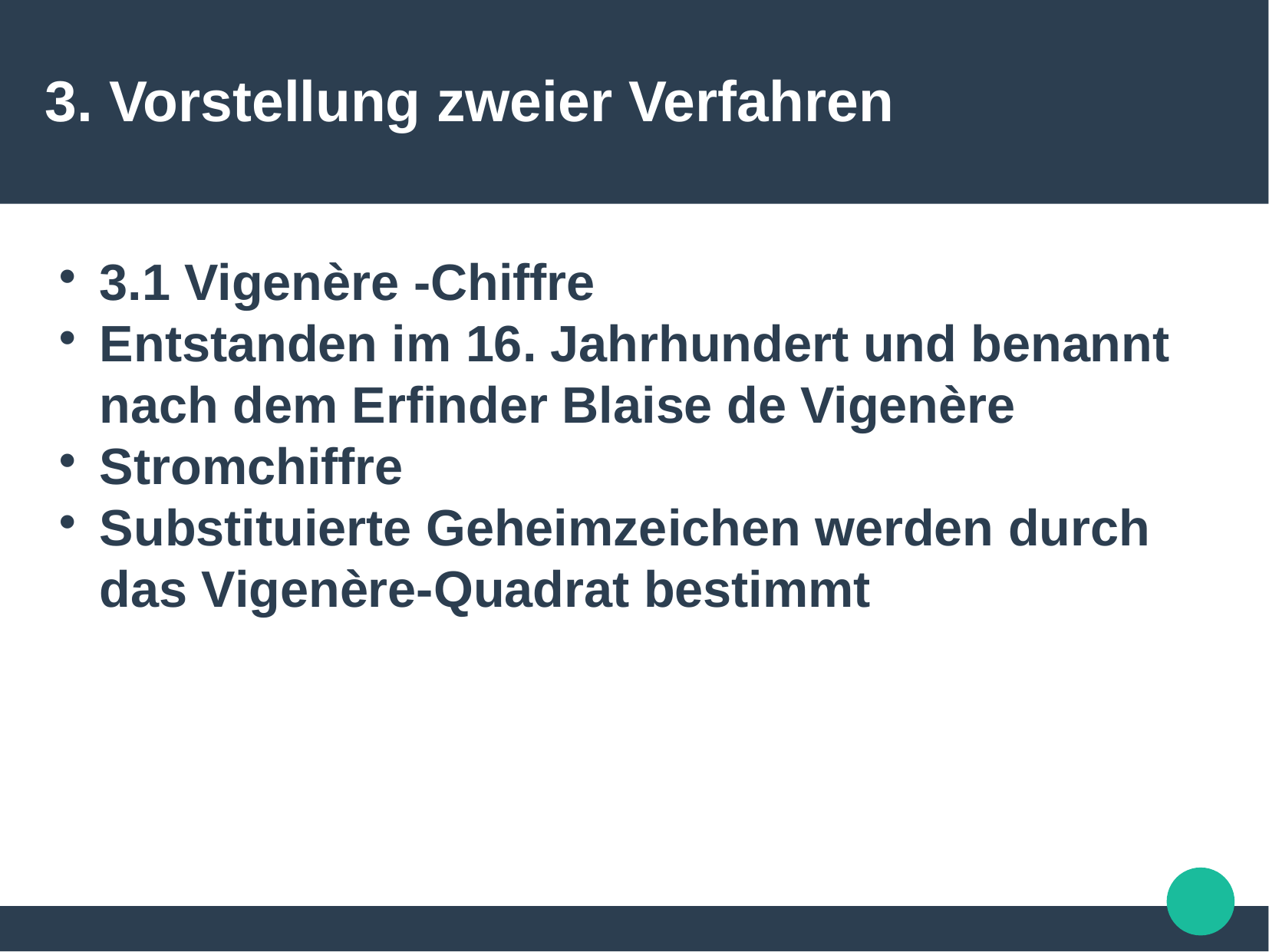

3. Vorstellung zweier Verfahren
3.1 Vigenère -Chiffre
Entstanden im 16. Jahrhundert und benannt nach dem Erfinder Blaise de Vigenère
Stromchiffre
Substituierte Geheimzeichen werden durch das Vigenère-Quadrat bestimmt